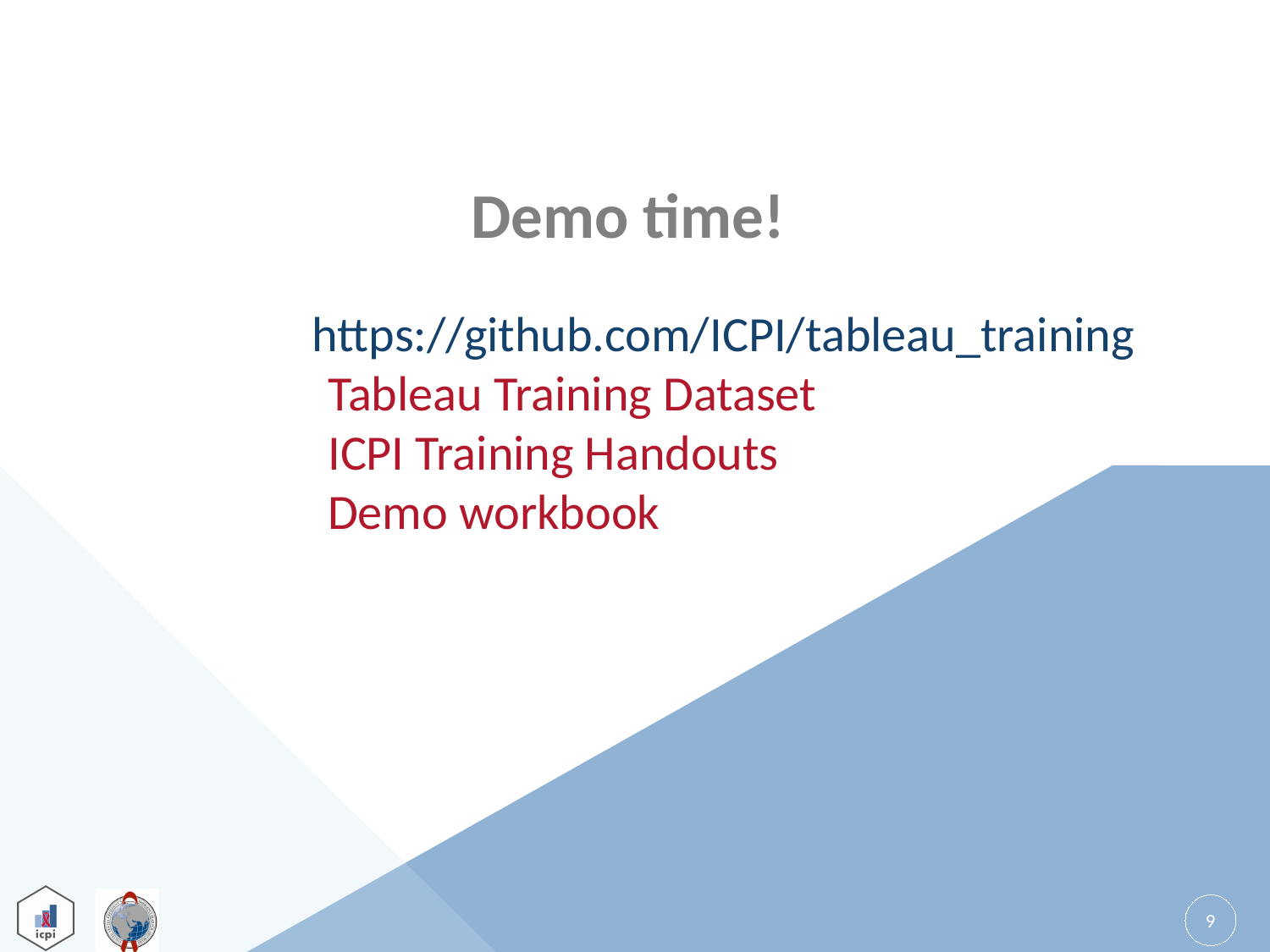

# Demo time!
https://github.com/ICPI/tableau_training
Tableau Training Dataset
ICPI Training Handouts
Demo workbook
9